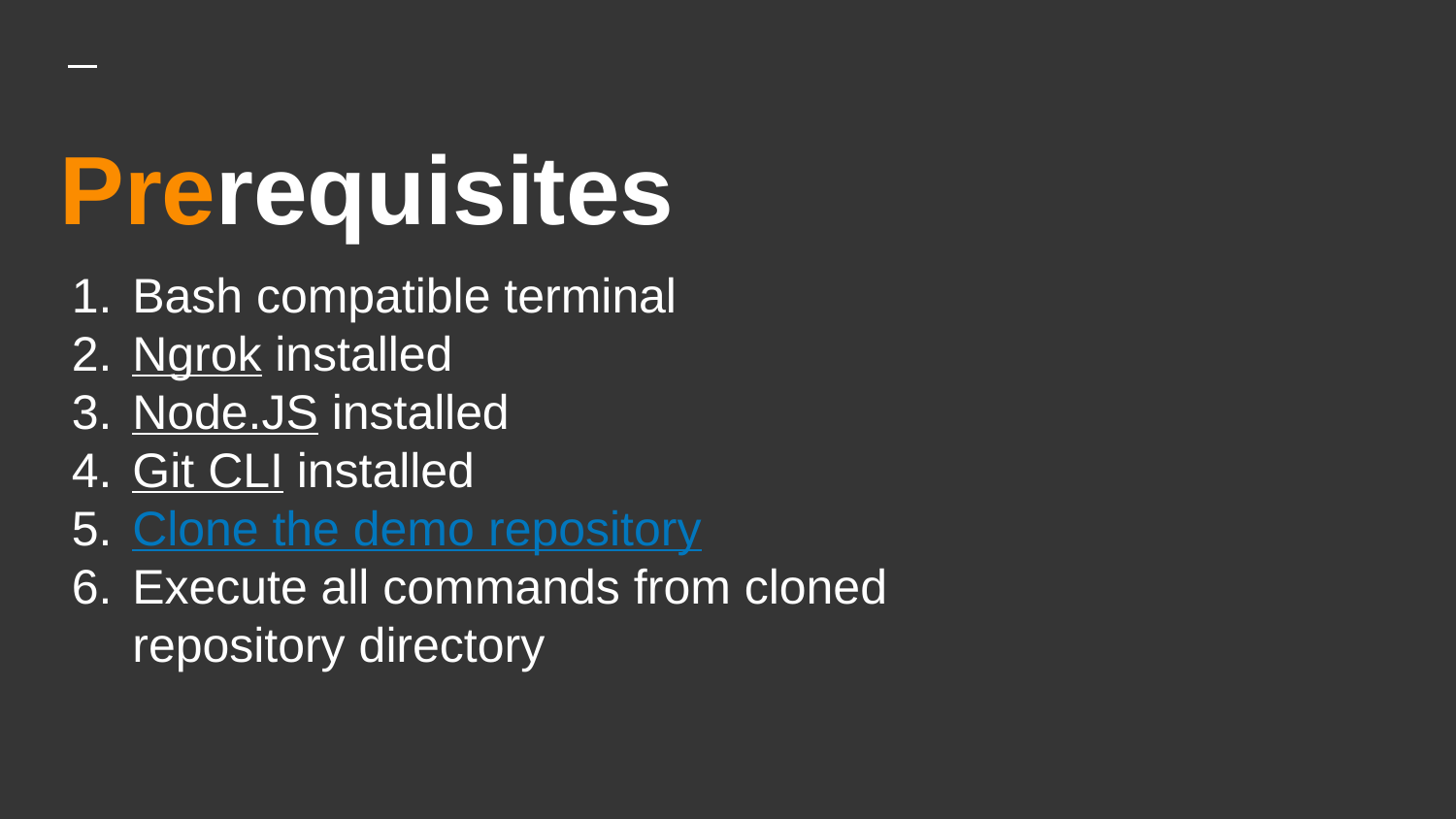

# Prerequisites
Bash compatible terminal
Ngrok installed
Node.JS installed
Git CLI installed
Clone the demo repository
Execute all commands from cloned repository directory